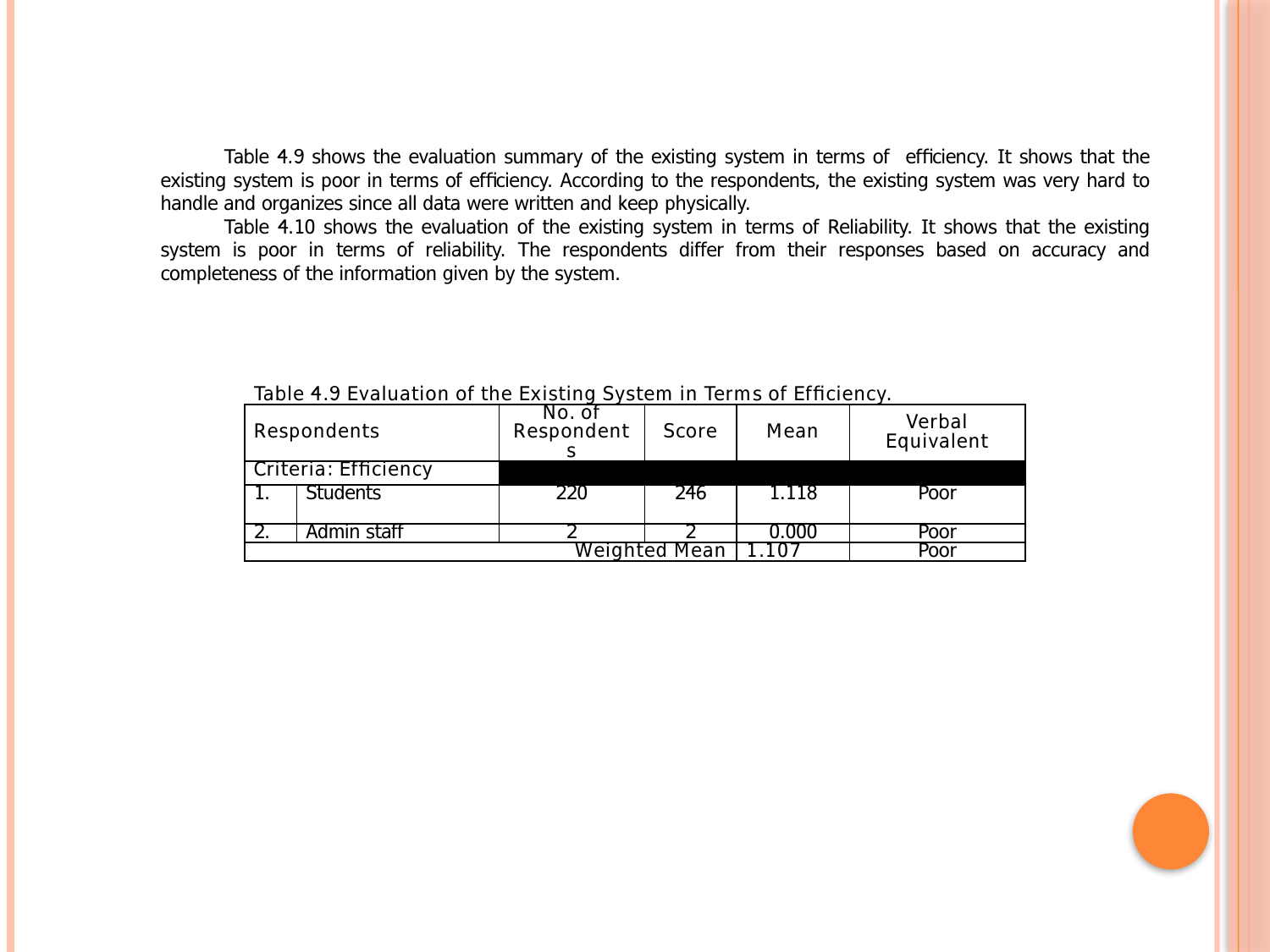

Table 4.9 shows the evaluation summary of the existing system in terms of  efficiency. It shows that the existing system is poor in terms of efficiency. According to the respondents, the existing system was very hard to handle and organizes since all data were written and keep physically.
Table 4.10 shows the evaluation of the existing system in terms of Reliability. It shows that the existing system is poor in terms of reliability. The respondents differ from their responses based on accuracy and completeness of the information given by the system.
| Table 4.9 Evaluation of the Existing System in Terms of Efficiency. |  |  |  |  |  |
| --- | --- | --- | --- | --- | --- |
| Respondents |  | No. of Respondents | Score | Mean | Verbal Equivalent |
| Criteria: Efficiency |  |  |  |  |  |
| 1. | Students | 220 | 246 | 1.118 | Poor |
| 2. | Admin staff | 2 | 2 | 0.000 | Poor |
| Weighted Mean |  |  |  | 1.107 | Poor |